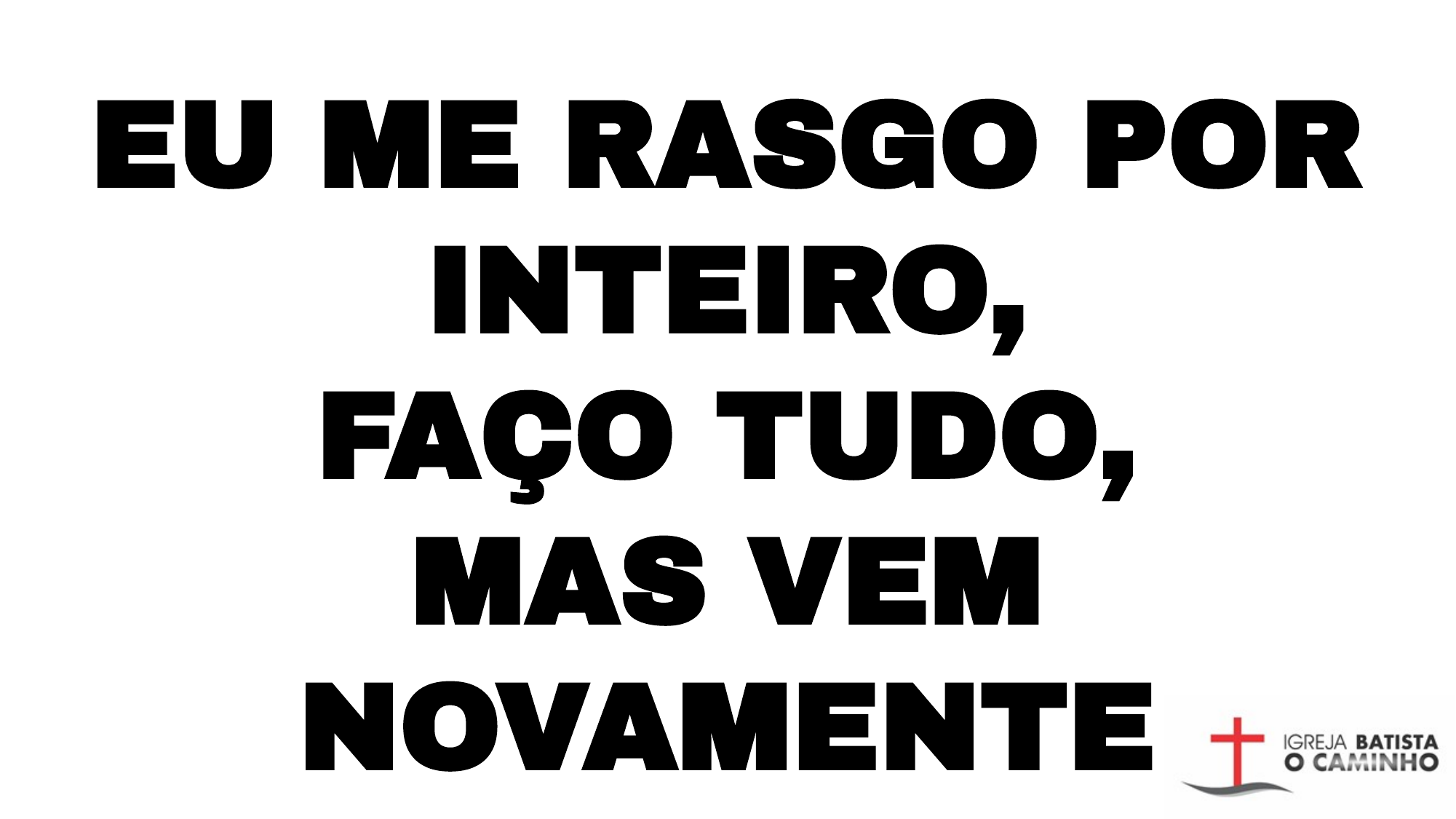

# EU ME RASGO POR INTEIRO, FAÇO TUDO, MAS VEM NOVAMENTE